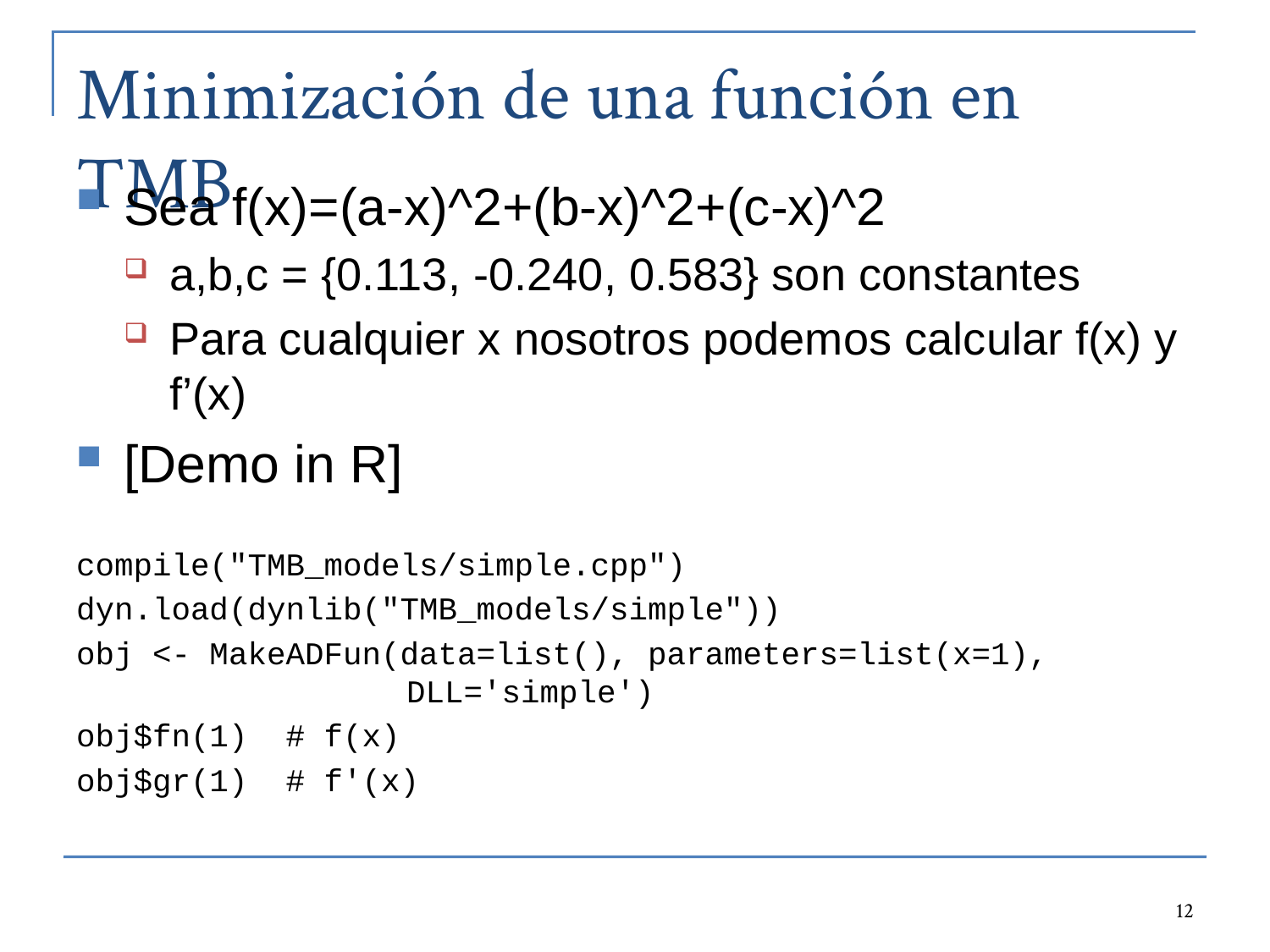

# Minimización de una función en TMB
Sea f(x)=(a-x)^2+(b-x)^2+(c-x)^2
a,b,c = {0.113, -0.240, 0.583} son constantes
Para cualquier x nosotros podemos calcular f(x) y f’(x)
[Demo in R]

compile("TMB_models/simple.cpp")
dyn.load(dynlib("TMB_models/simple"))
obj <- MakeADFun(data=list(), parameters=list(x=1),  	  		    DLL='simple')
obj$fn(1)  # f(x)
obj$gr(1)  # f'(x)
12